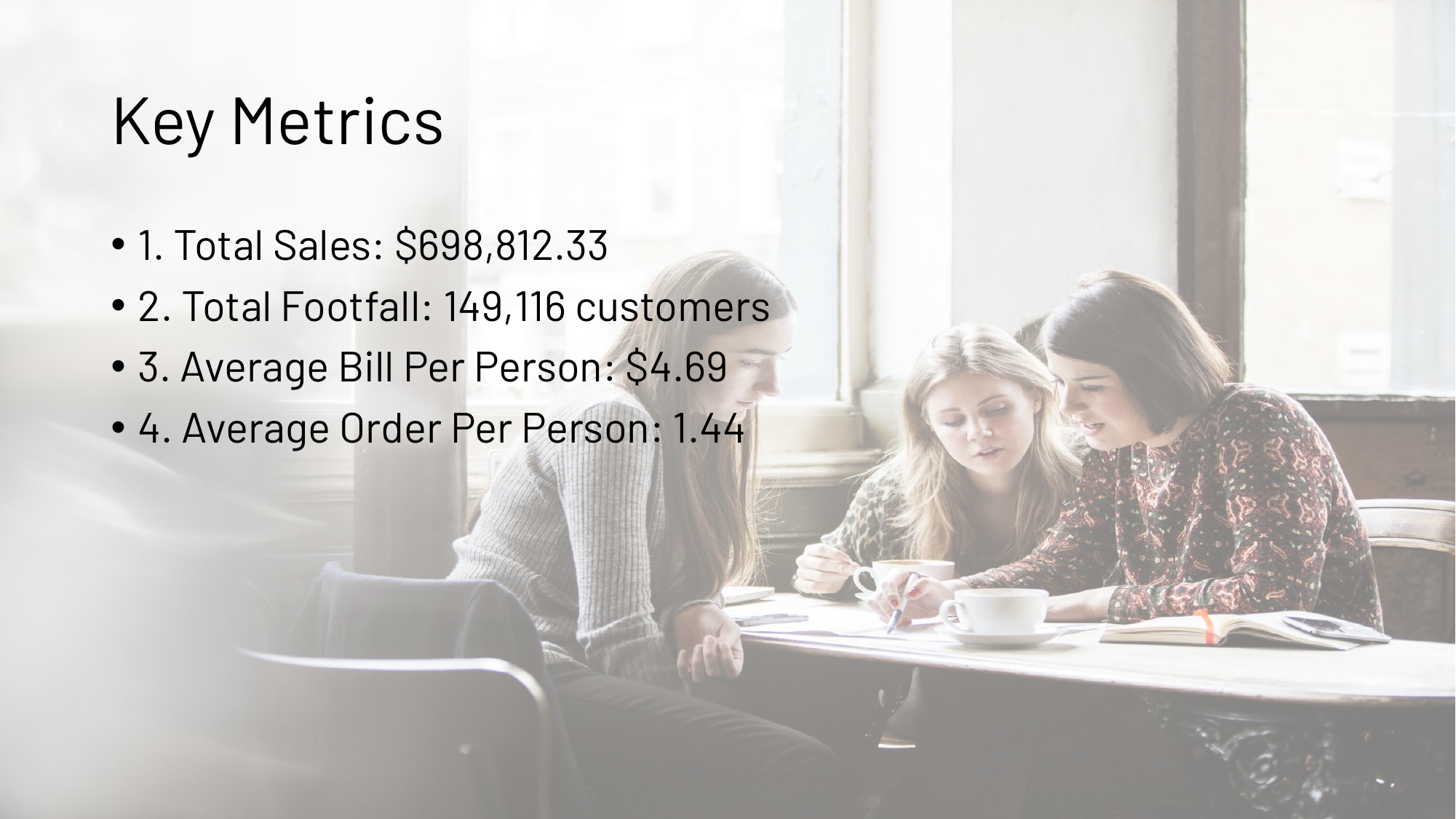

# Key Metrics
1. Total Sales: $698,812.33
2. Total Footfall: 149,116 customers
3. Average Bill Per Person: $4.69
4. Average Order Per Person: 1.44